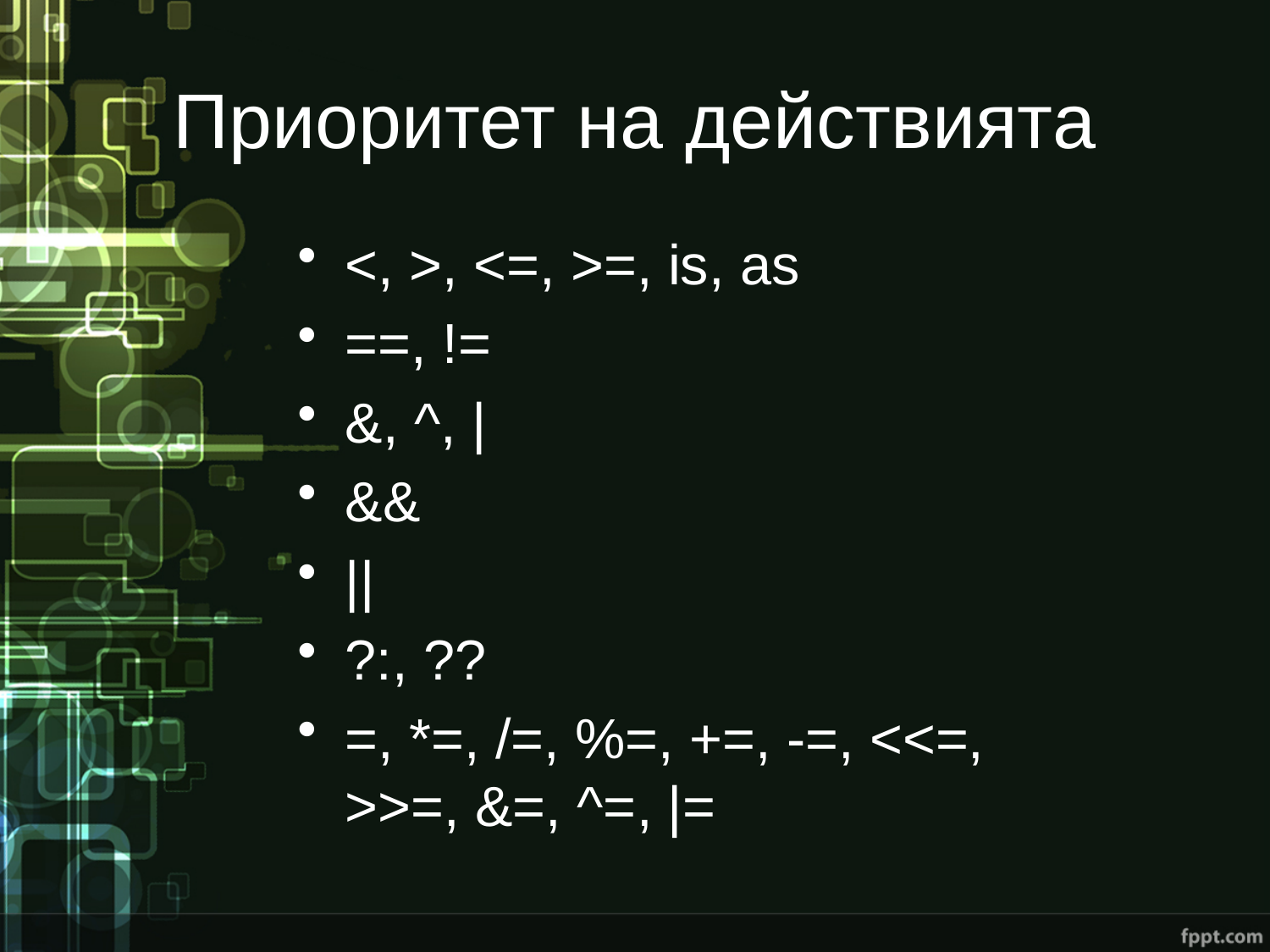

# Приоритет на действията
<, >, <=, >=, is, as
==, !=
&, ^, |
&&
||
?:, ??
=, *=, /=, %=, +=, -=, <<=, >>=, &=, ^=, |=